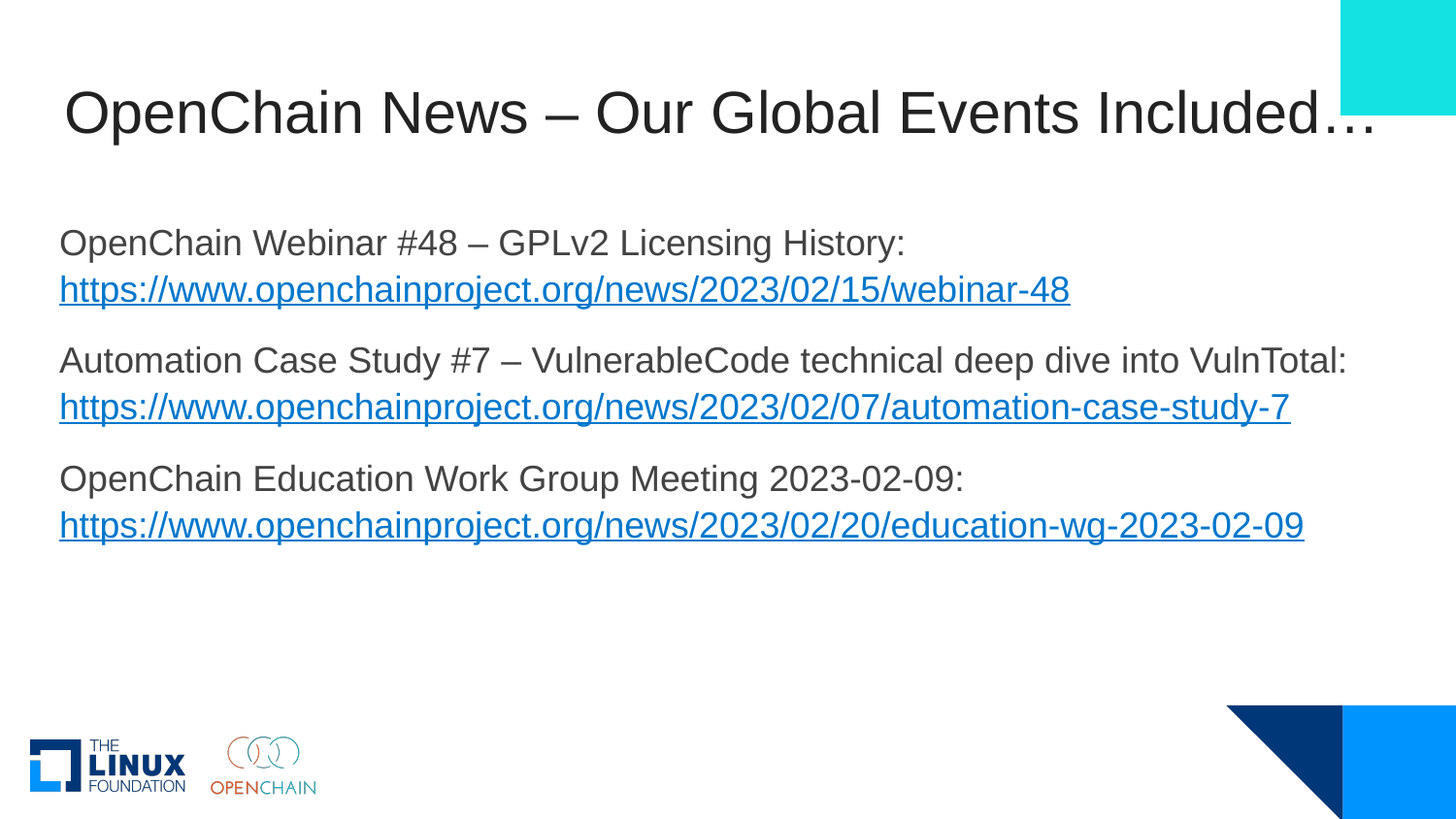

# OpenChain News – Our Global Events Included…
OpenChain Webinar #48 – GPLv2 Licensing History:
https://www.openchainproject.org/news/2023/02/15/webinar-48
Automation Case Study #7 – VulnerableCode technical deep dive into VulnTotal:
https://www.openchainproject.org/news/2023/02/07/automation-case-study-7
OpenChain Education Work Group Meeting 2023-02-09:
https://www.openchainproject.org/news/2023/02/20/education-wg-2023-02-09